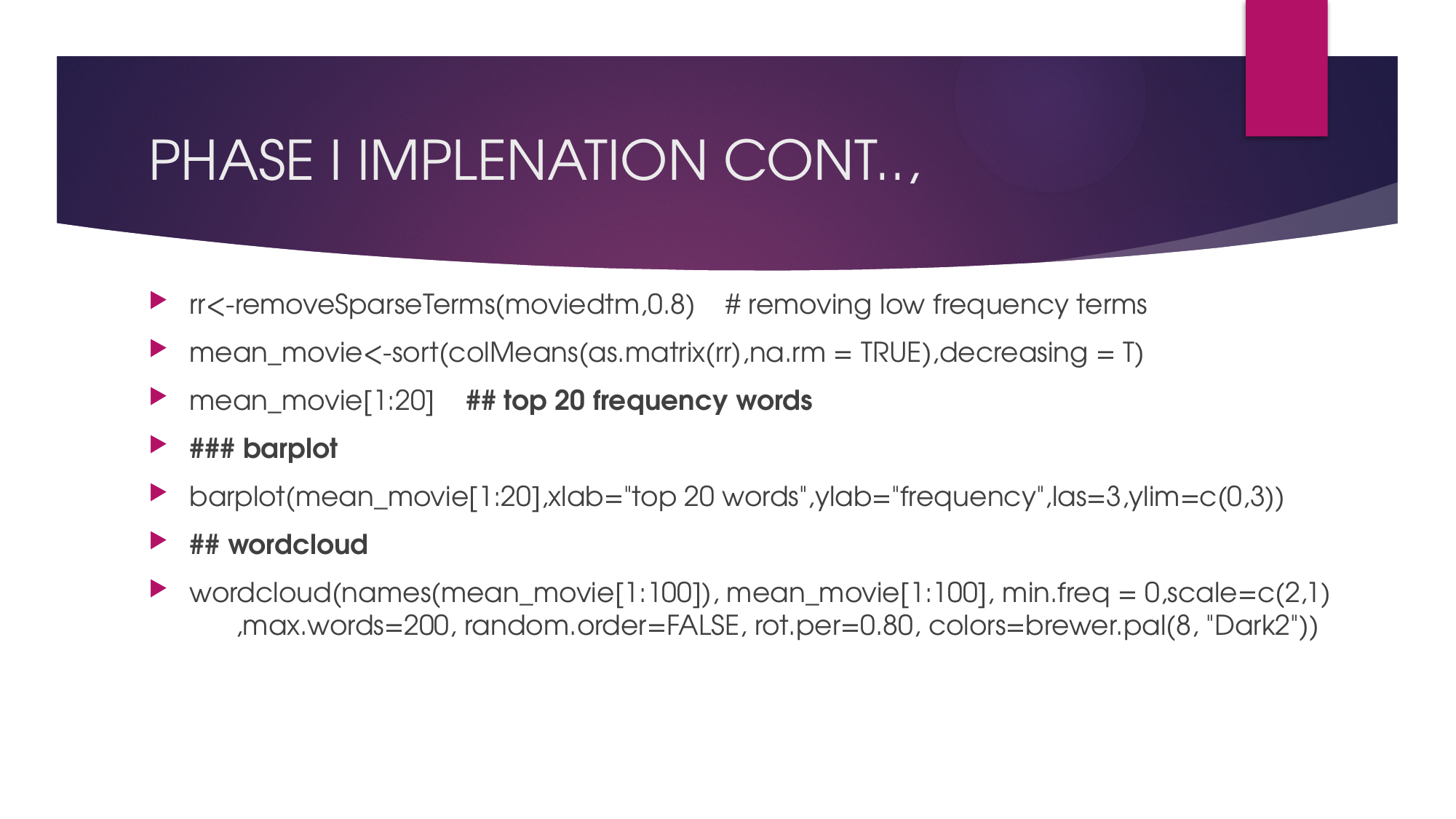

# PHASE I IMPLENATION CONT..,
rr<-removeSparseTerms(moviedtm,0.8)    # removing low frequency terms
mean_movie<-sort(colMeans(as.matrix(rr),na.rm = TRUE),decreasing = T)
mean_movie[1:20]    ## top 20 frequency words
### barplot
barplot(mean_movie[1:20],xlab="top 20 words",ylab="frequency",las=3,ylim=c(0,3))
## wordcloud
wordcloud(names(mean_movie[1:100]), mean_movie[1:100], min.freq = 0,scale=c(2,1)          ,max.words=200, random.order=FALSE, rot.per=0.80, colors=brewer.pal(8, "Dark2"))